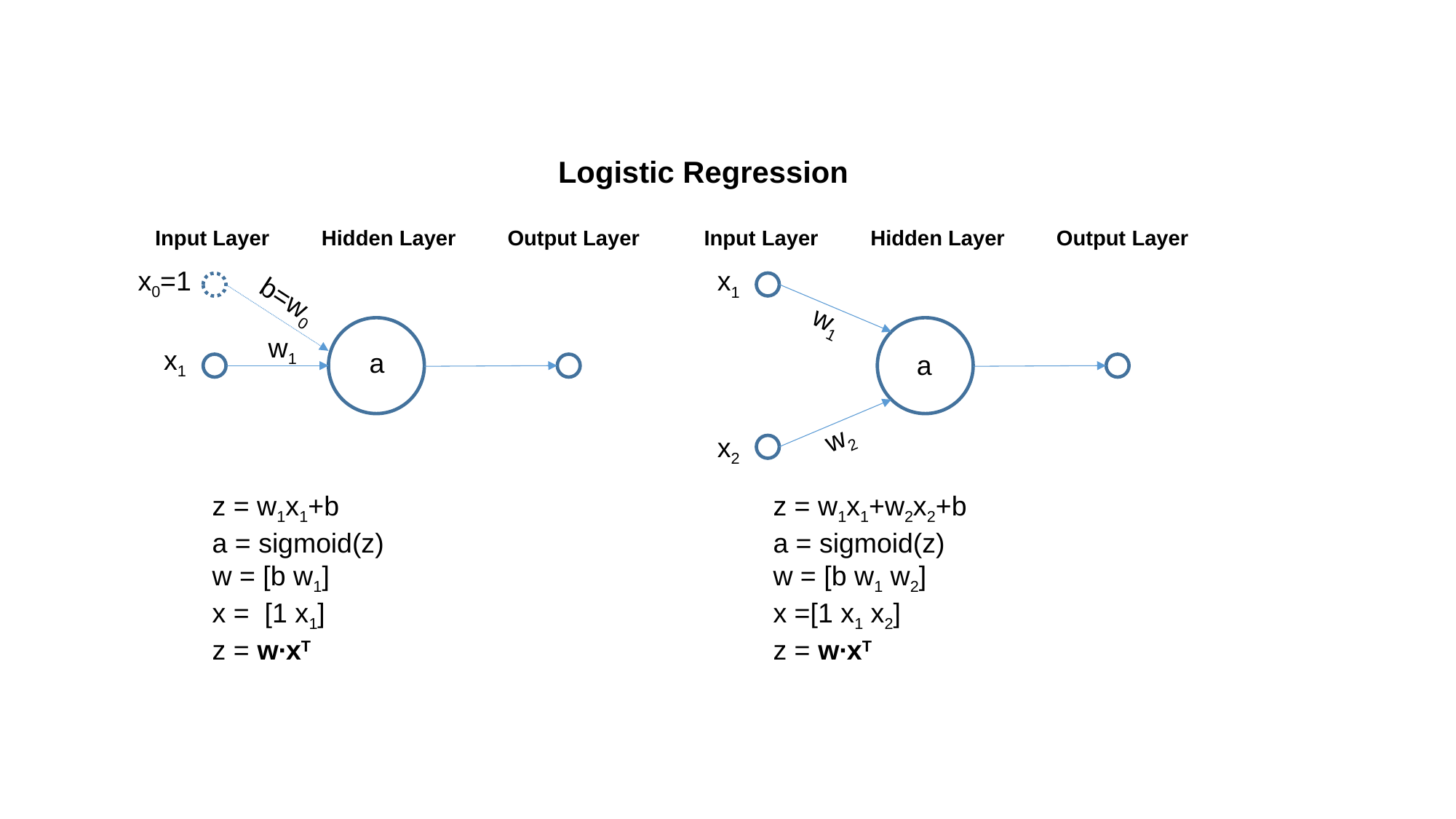

Logistic Regression
Input Layer
Hidden Layer
Output Layer
x0=1

b=w0

w1
x1
a

z = w1x1+b
a = sigmoid(z)
w = [b w1]
x =  [1 x1]
z = w∙xT
Input Layer
Hidden Layer
Output Layer
x1

w1

a

w2
x2

z = w1x1+w2x2+b
a = sigmoid(z)
w = [b w1 w2]
x =[1 x1 x2]
z = w∙xT